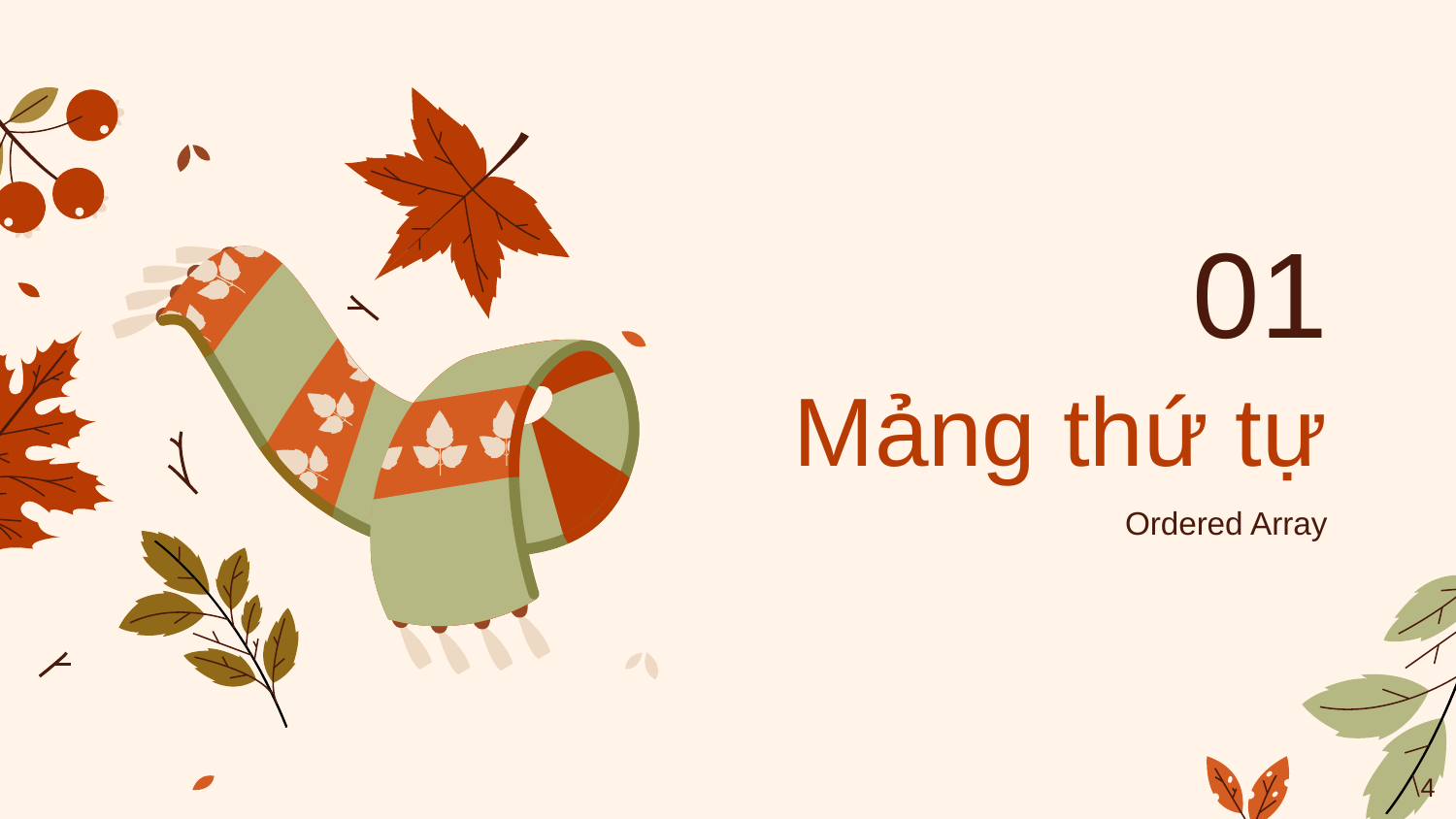

01
# Mảng thứ tự
Ordered Array
4